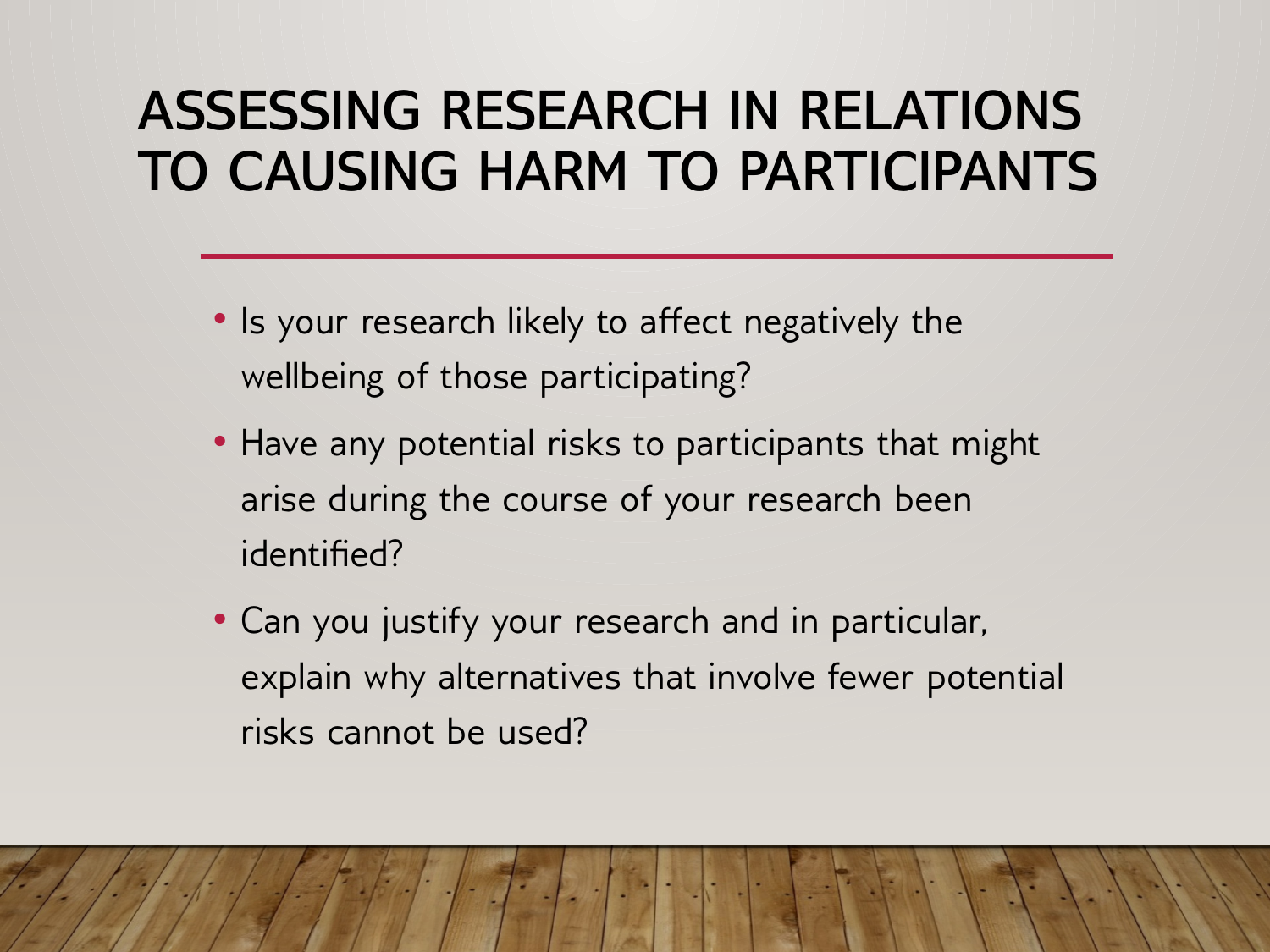

# Assessing Research in Relations to causing Harm to Participants
Is your research likely to affect negatively the wellbeing of those participating?
Have any potential risks to participants that might arise during the course of your research been identified?
Can you justify your research and in particular, explain why alternatives that involve fewer potential risks cannot be used?